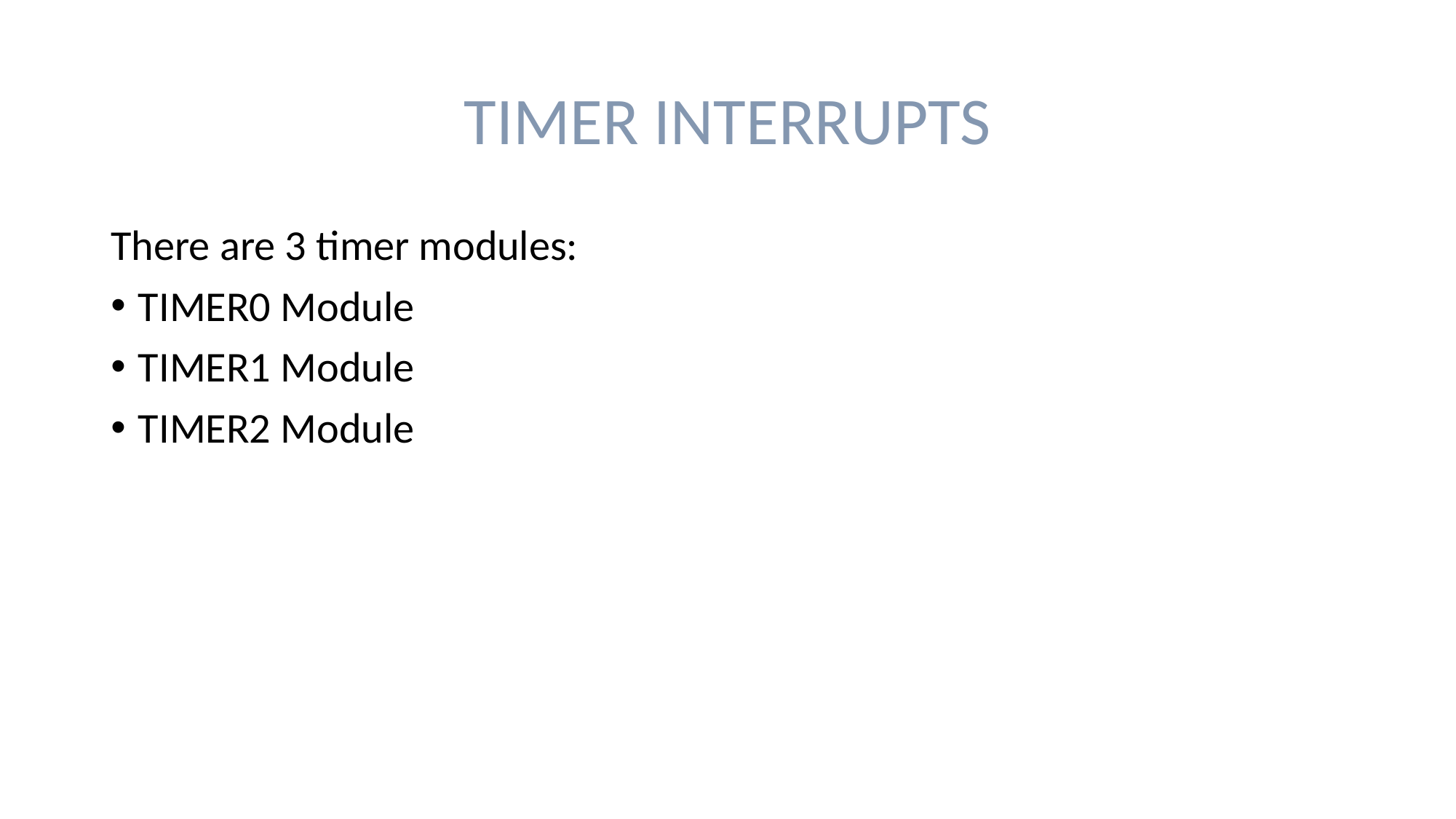

# TIMER INTERRUPTS
There are 3 timer modules:
TIMER0 Module
TIMER1 Module
TIMER2 Module